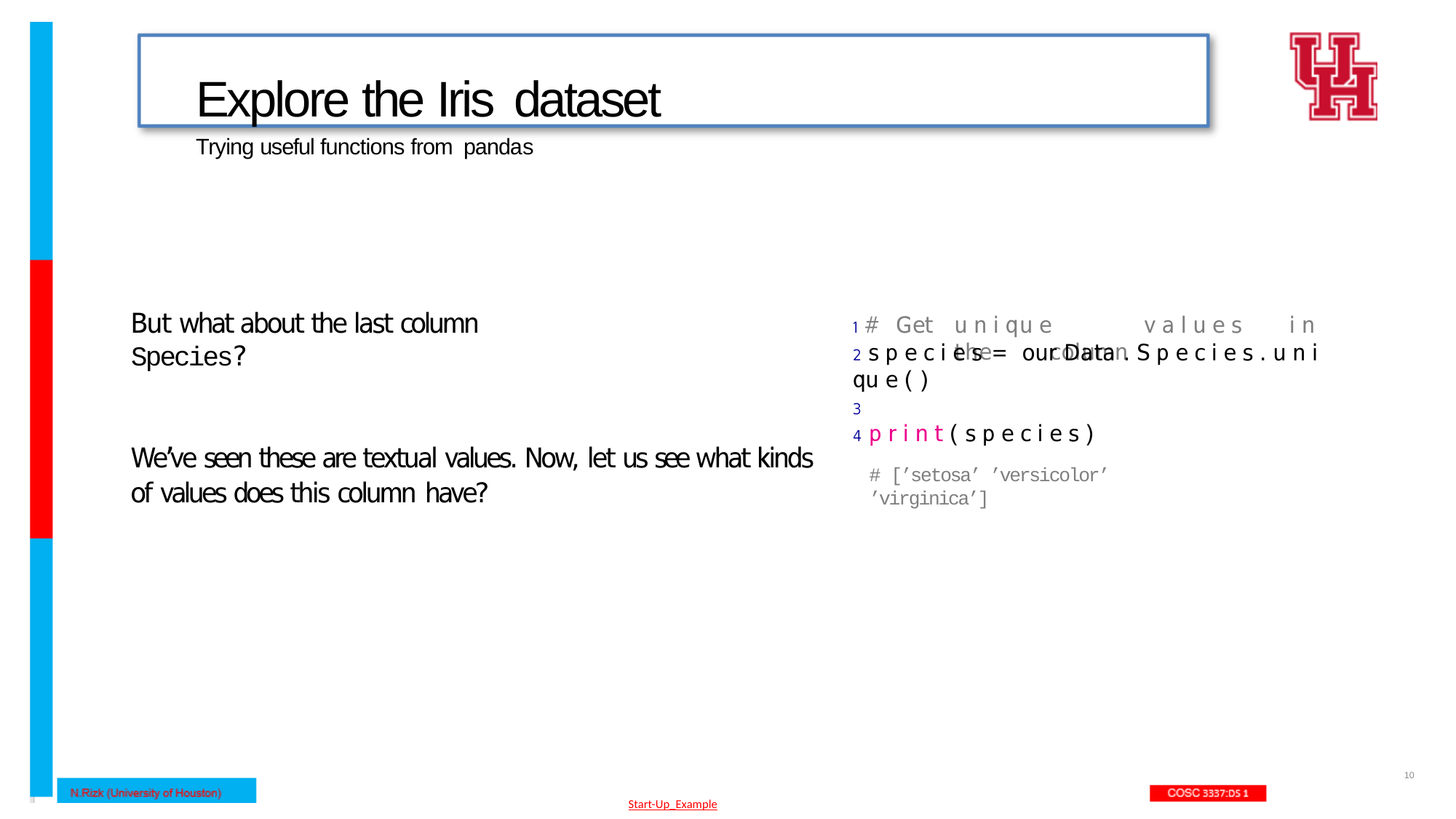

Explore the Iris dataset
Trying useful functions from pandas
But what about the last column Species?
1 #  Get	u n i qu e	v a l u e s	i n	the	column
2 s p e c i e s = our Data . S p e c i e s . u n i qu e ( )
3
4 p r i n t ( s p e c i e s )
We’ve seen these are textual values. Now, let us see what kinds  of values does this column have?
# [’setosa’ ’versicolor’ ’virginica’]
10
Start-Up_Example
8/17